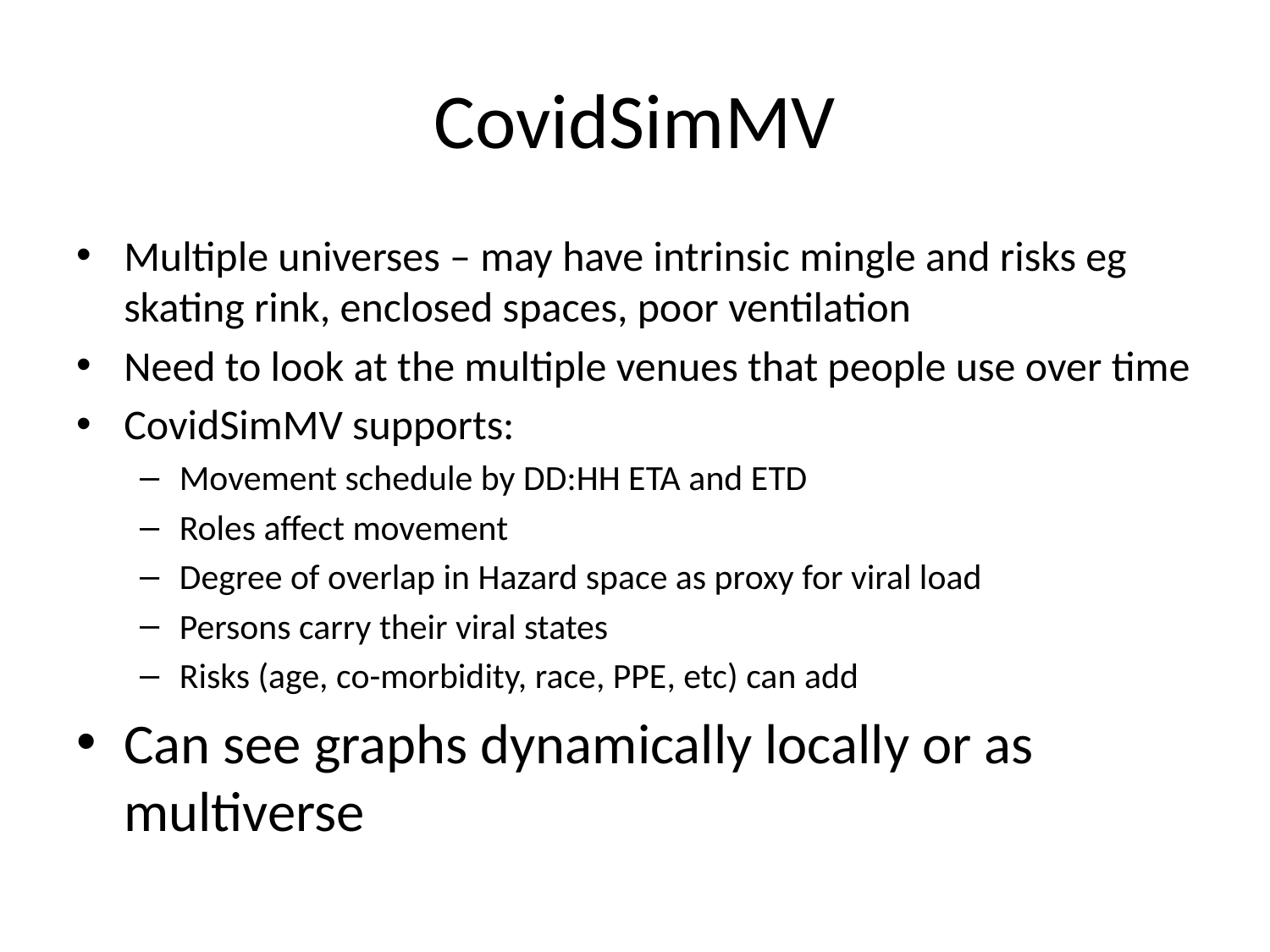

# CovidSimMV
Multiple universes – may have intrinsic mingle and risks eg skating rink, enclosed spaces, poor ventilation
Need to look at the multiple venues that people use over time
CovidSimMV supports:
Movement schedule by DD:HH ETA and ETD
Roles affect movement
Degree of overlap in Hazard space as proxy for viral load
Persons carry their viral states
Risks (age, co-morbidity, race, PPE, etc) can add
Can see graphs dynamically locally or as multiverse